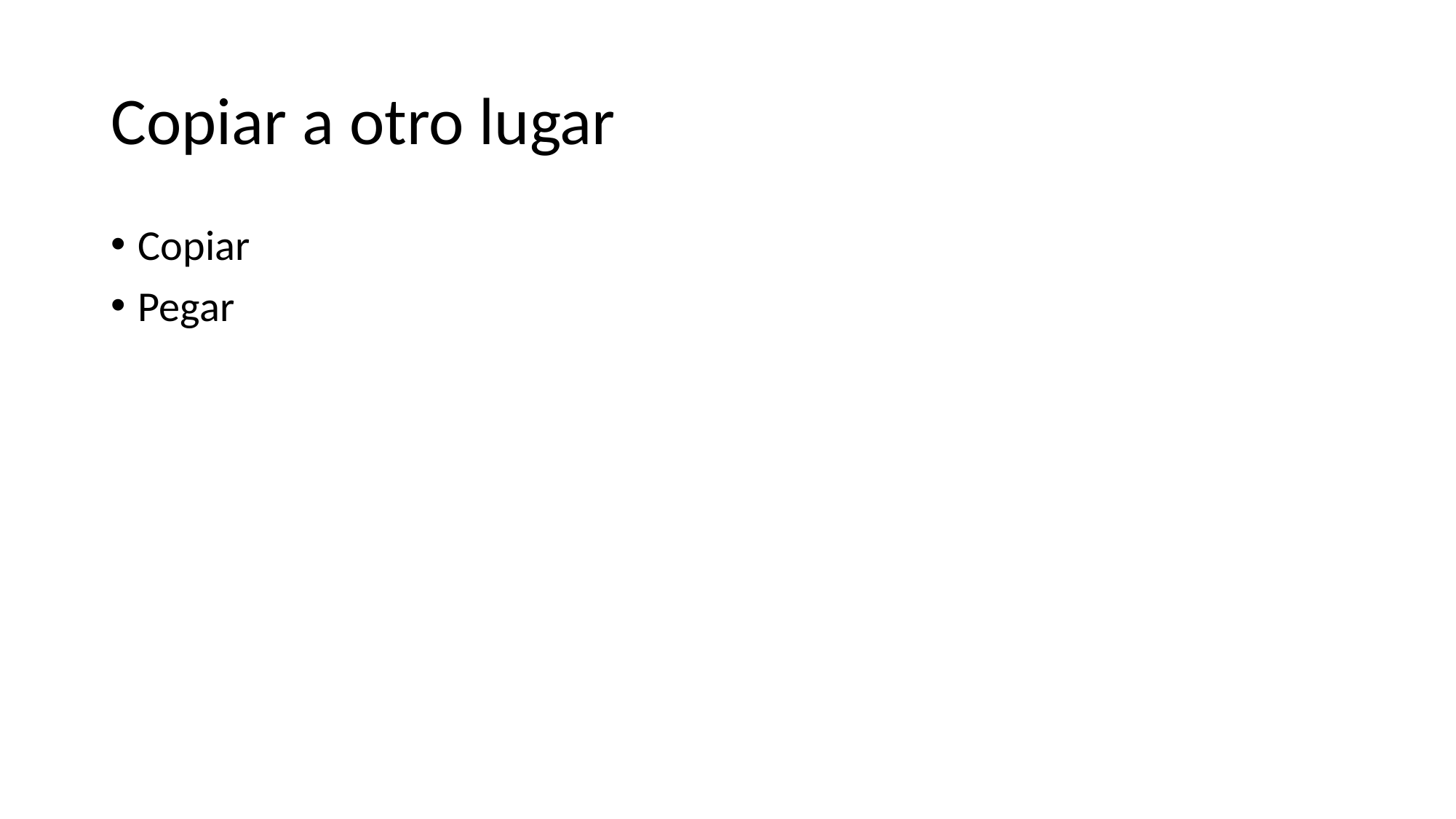

# Copiar a otro lugar
Copiar
Pegar